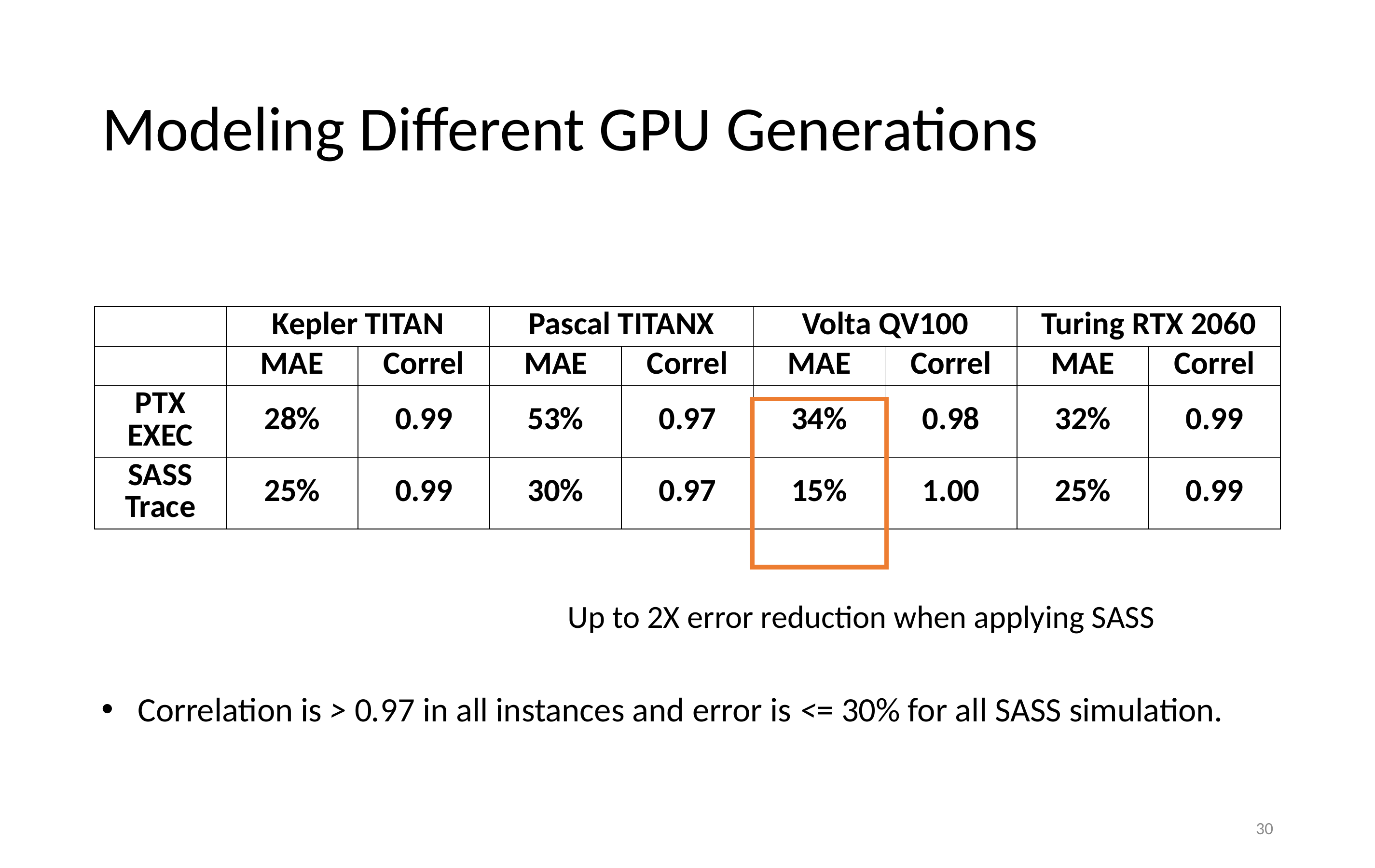

# Modeling Different GPU Generations
|  | Kepler TITAN |  | Pascal TITANX |  | Volta QV100 |  | Turing RTX 2060 |  |
| --- | --- | --- | --- | --- | --- | --- | --- | --- |
|  | MAE | Correl | MAE | Correl | MAE | Correl | MAE | Correl |
| PTX EXEC | 28% | 0.99 | 53% | 0.97 | 34% | 0.98 | 32% | 0.99 |
| SASS Trace | 25% | 0.99 | 30% | 0.97 | 15% | 1.00 | 25% | 0.99 |

Up to 2X error reduction when applying SASS
Correlation is > 0.97 in all instances and error is <= 30% for all SASS simulation.
30